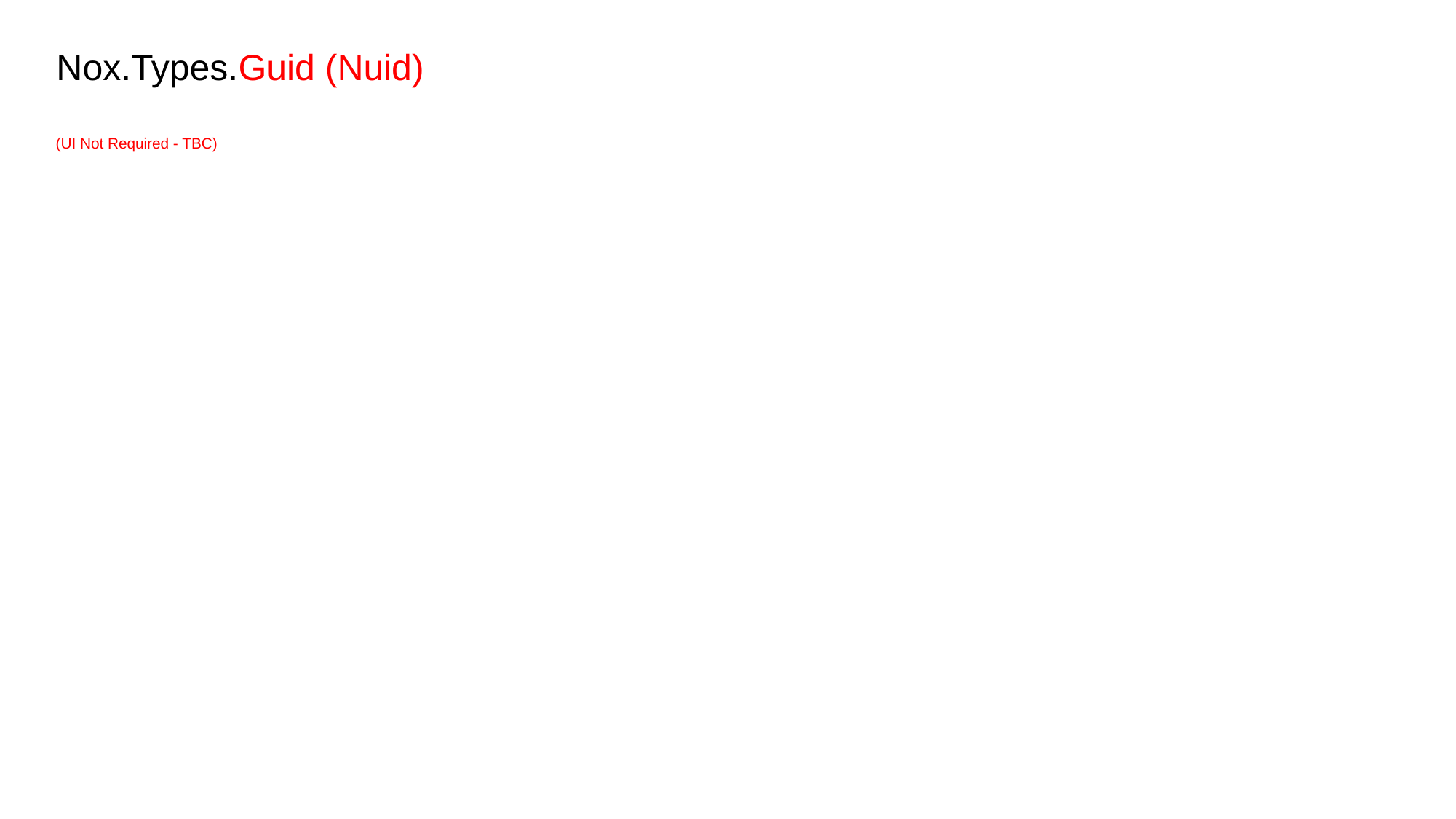

# Nox.Types.Guid (Nuid)
(UI Not Required - TBC)